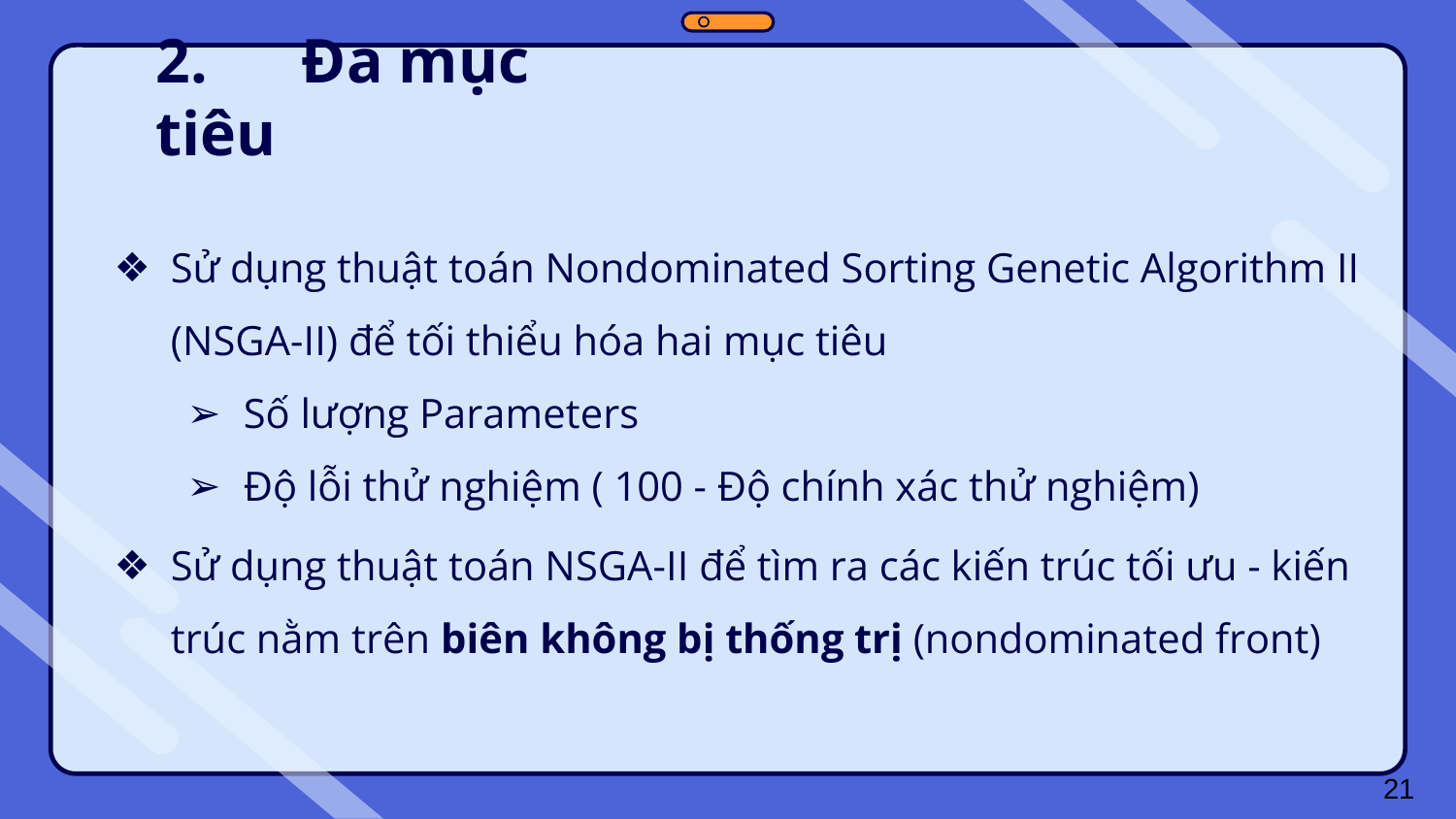

# 2.	Đa mục tiêu
Sử dụng thuật toán Nondominated Sorting Genetic Algorithm II (NSGA-II) để tối thiểu hóa hai mục tiêu
Số lượng Parameters
Độ lỗi thử nghiệm ( 100 - Độ chính xác thử nghiệm)

Sử dụng thuật toán NSGA-II để tìm ra các kiến trúc tối ưu - kiến trúc nằm trên biên không bị thống trị (nondominated front)
21